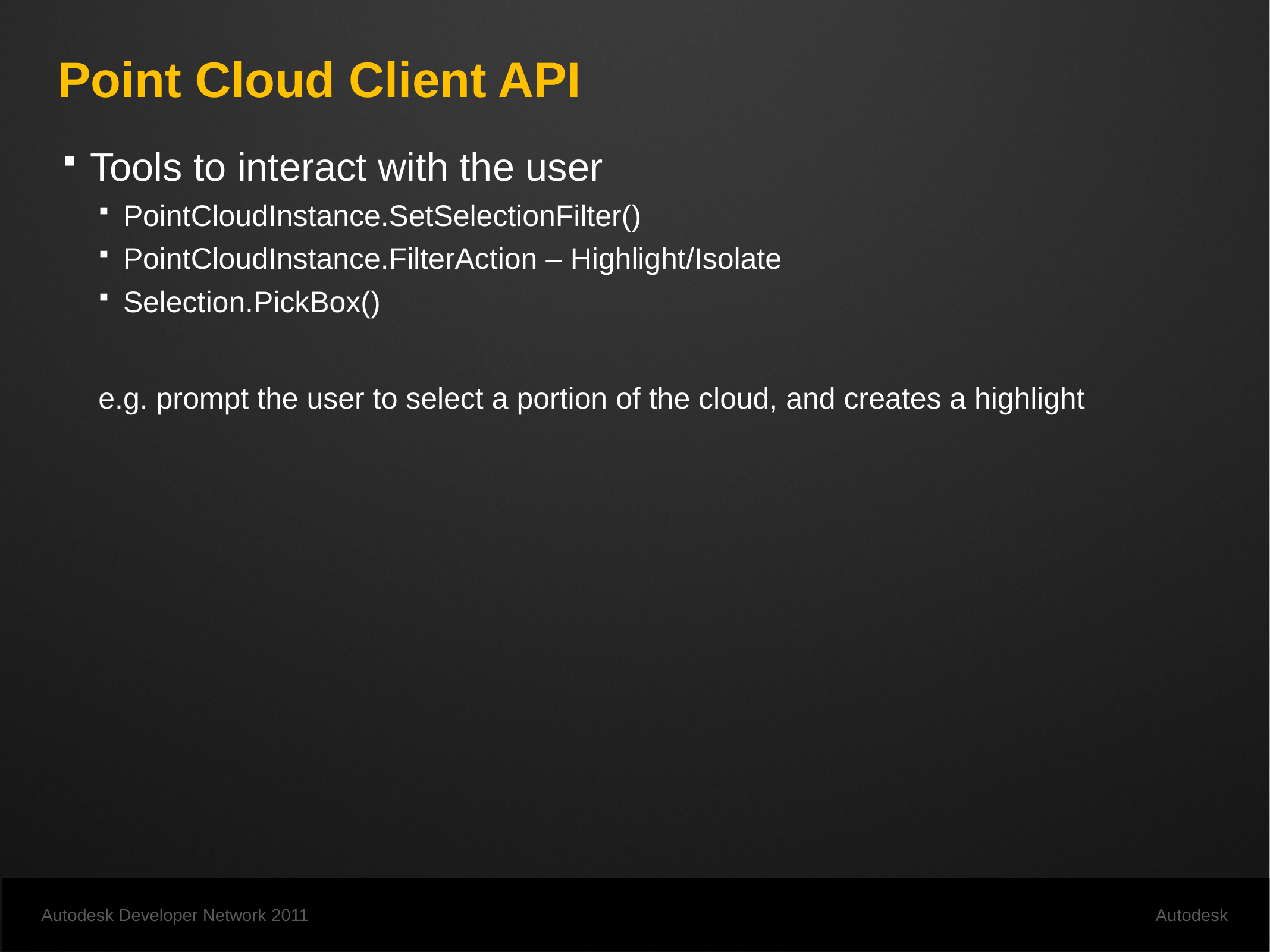

# Point Cloud Client API
Tools to interact with the user
PointCloudInstance.SetSelectionFilter()
PointCloudInstance.FilterAction – Highlight/Isolate
Selection.PickBox()

e.g. prompt the user to select a portion of the cloud, and creates a highlight